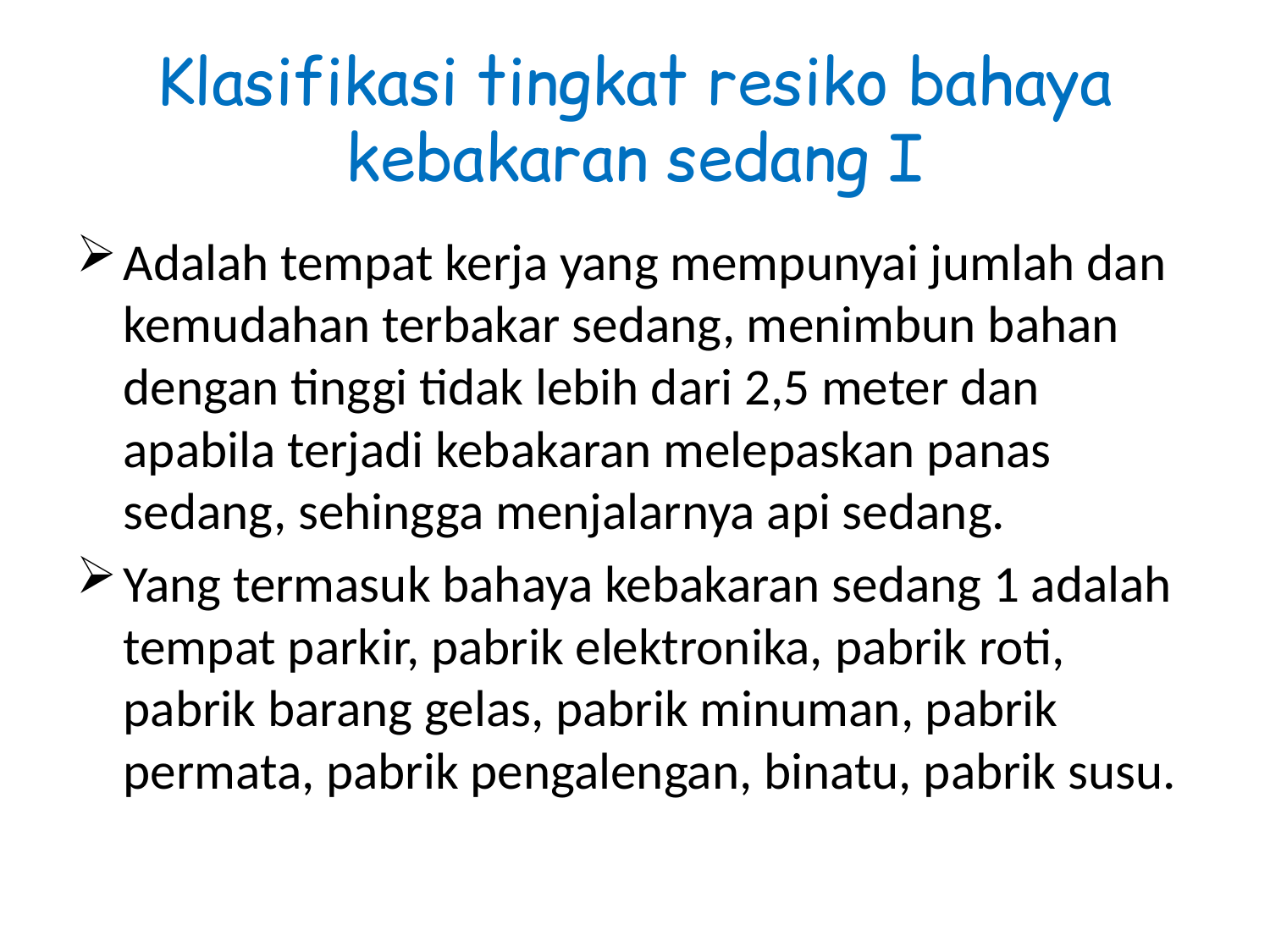

# Klasifikasi tingkat resiko bahaya kebakaran sedang I
Adalah tempat kerja yang mempunyai jumlah dan kemudahan terbakar sedang, menimbun bahan dengan tinggi tidak lebih dari 2,5 meter dan apabila terjadi kebakaran melepaskan panas sedang, sehingga menjalarnya api sedang.
Yang termasuk bahaya kebakaran sedang 1 adalah tempat parkir, pabrik elektronika, pabrik roti, pabrik barang gelas, pabrik minuman, pabrik permata, pabrik pengalengan, binatu, pabrik susu.